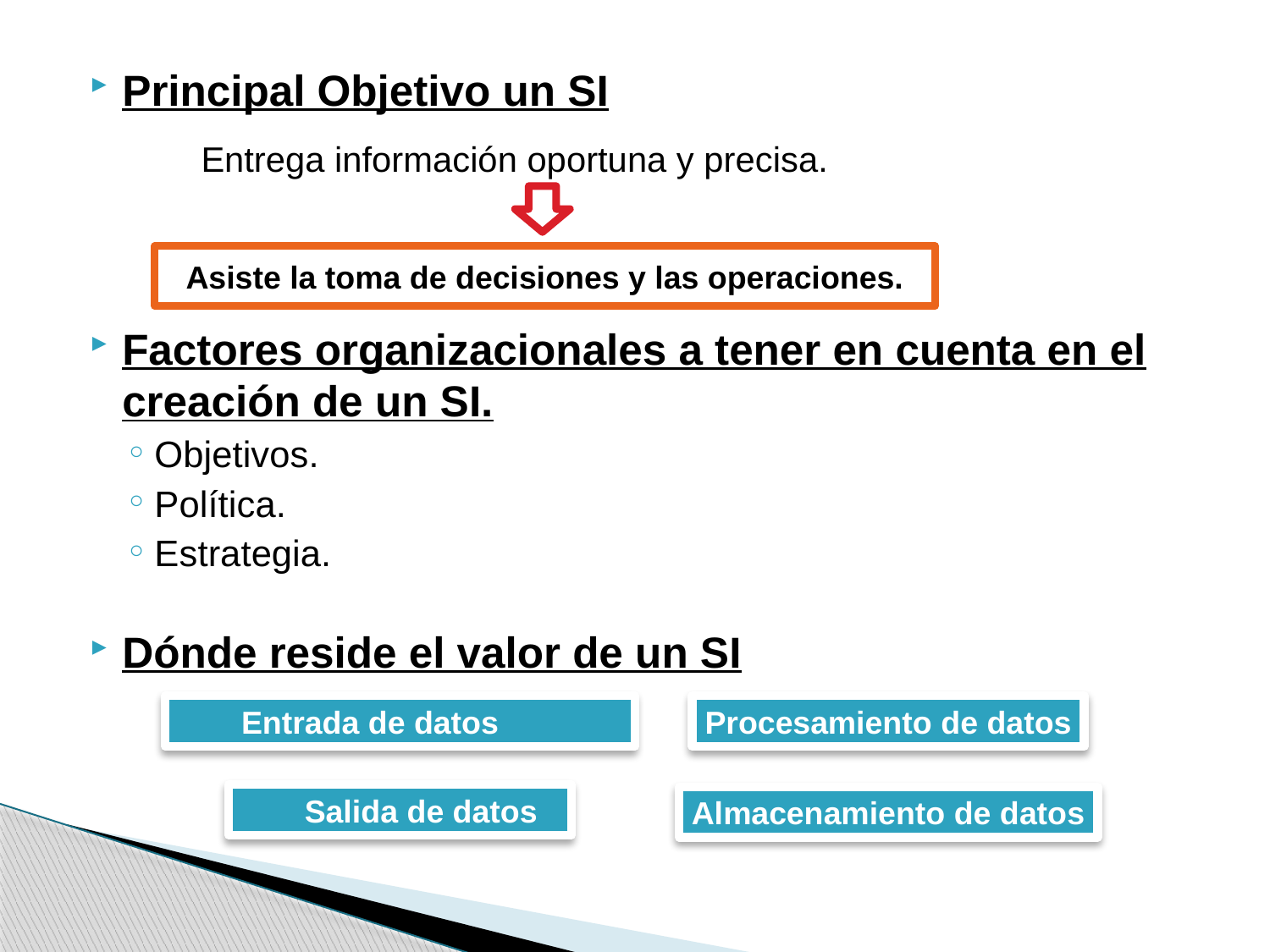

Principal Objetivo un SI

Factores organizacionales a tener en cuenta en el creación de un SI.
Objetivos.
Política.
Estrategia.
Dónde reside el valor de un SI
Entrega información oportuna y precisa.

Asiste la toma de decisiones y las operaciones.
Entrada de datos
Procesamiento de datos
Salida de datos
Almacenamiento de datos